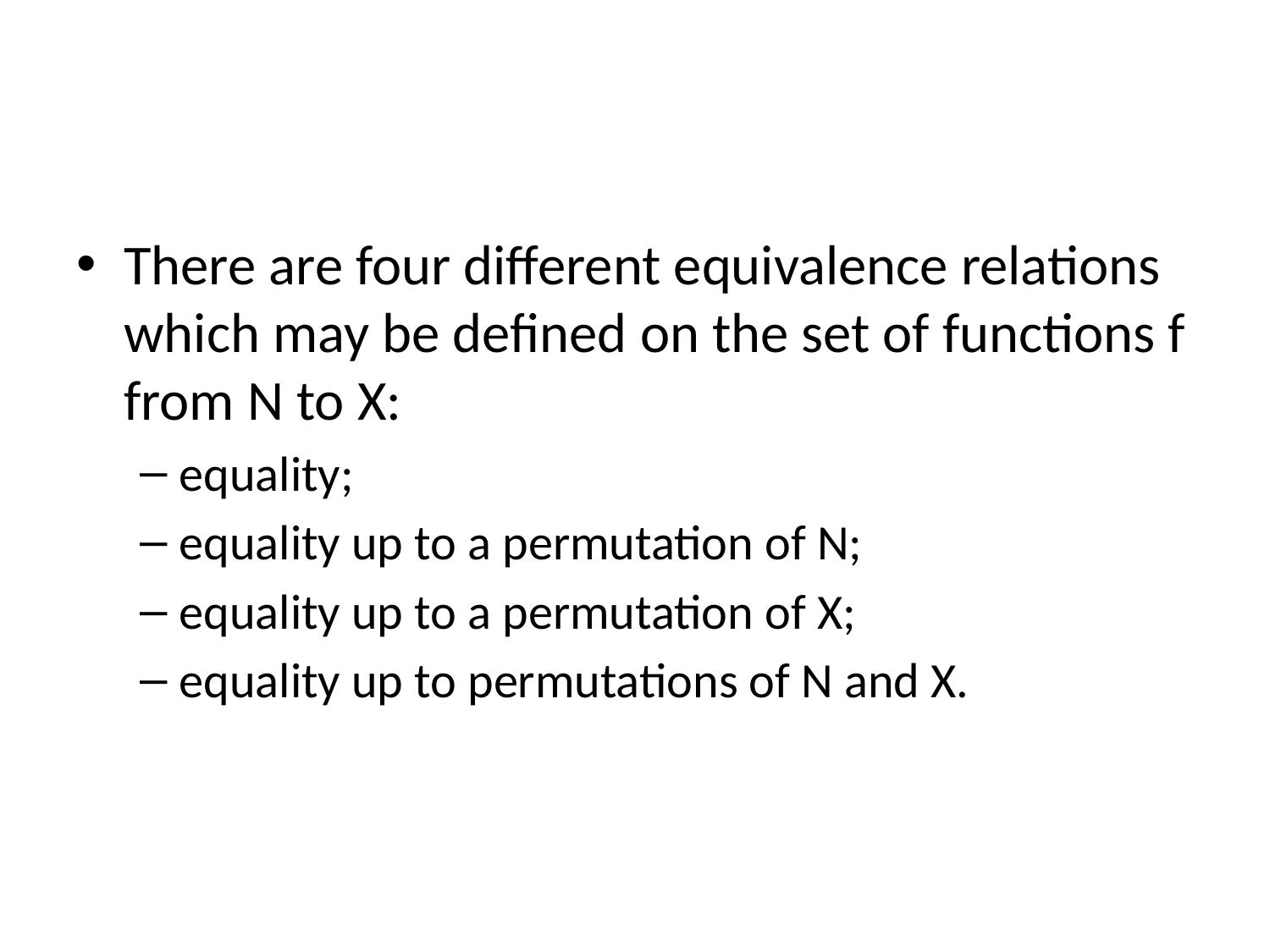

#
There are four different equivalence relations which may be defined on the set of functions f from N to X:
equality;
equality up to a permutation of N;
equality up to a permutation of X;
equality up to permutations of N and X.